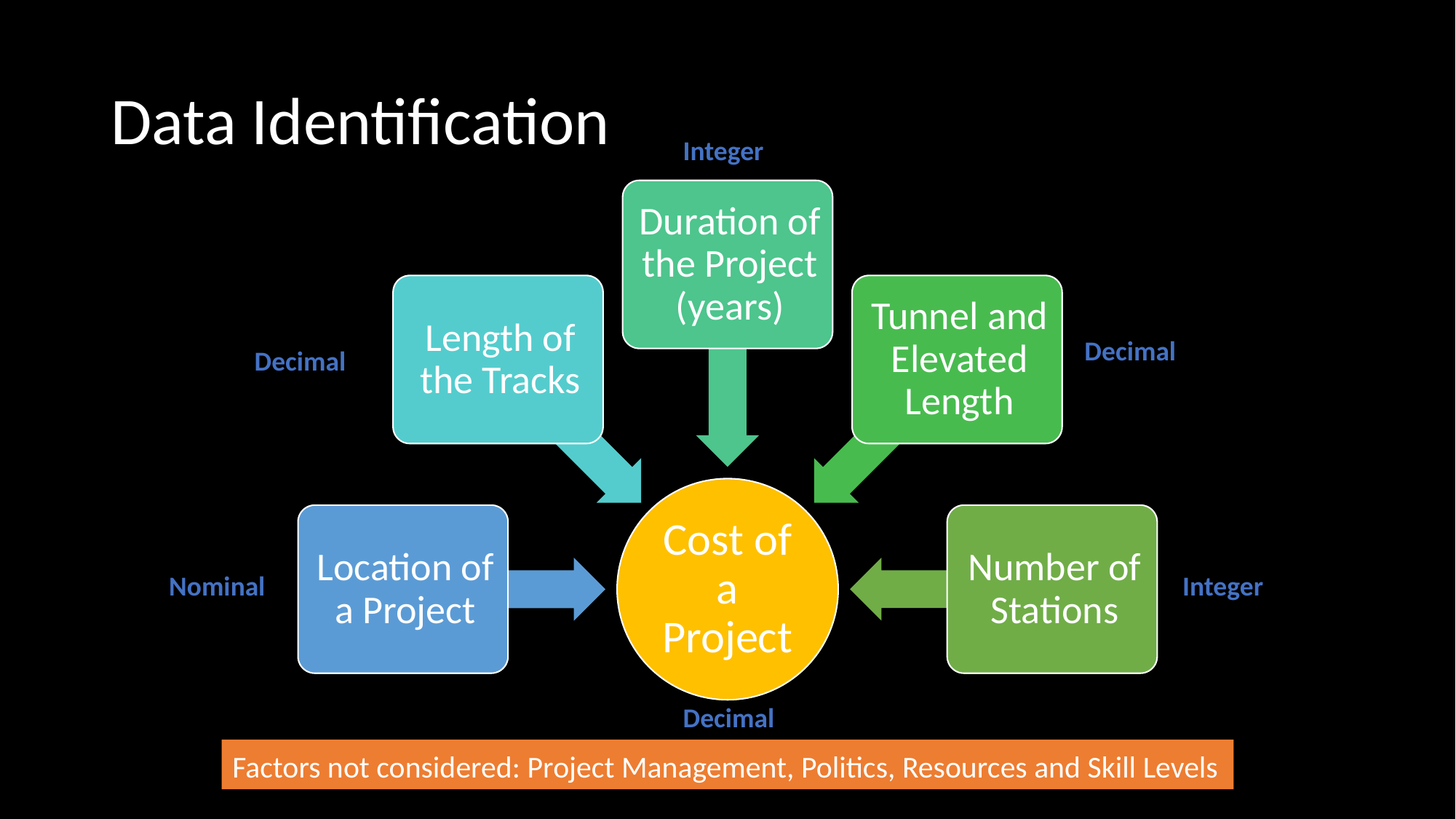

# Data Identification
Integer
Cost of a Project
Location of a Project
Length of the Tracks
Duration of the Project (years)
Tunnel and Elevated Length
Number of Stations
Decimal
Decimal
Nominal
Integer
Decimal
Factors not considered: Project Management, Politics, Resources and Skill Levels